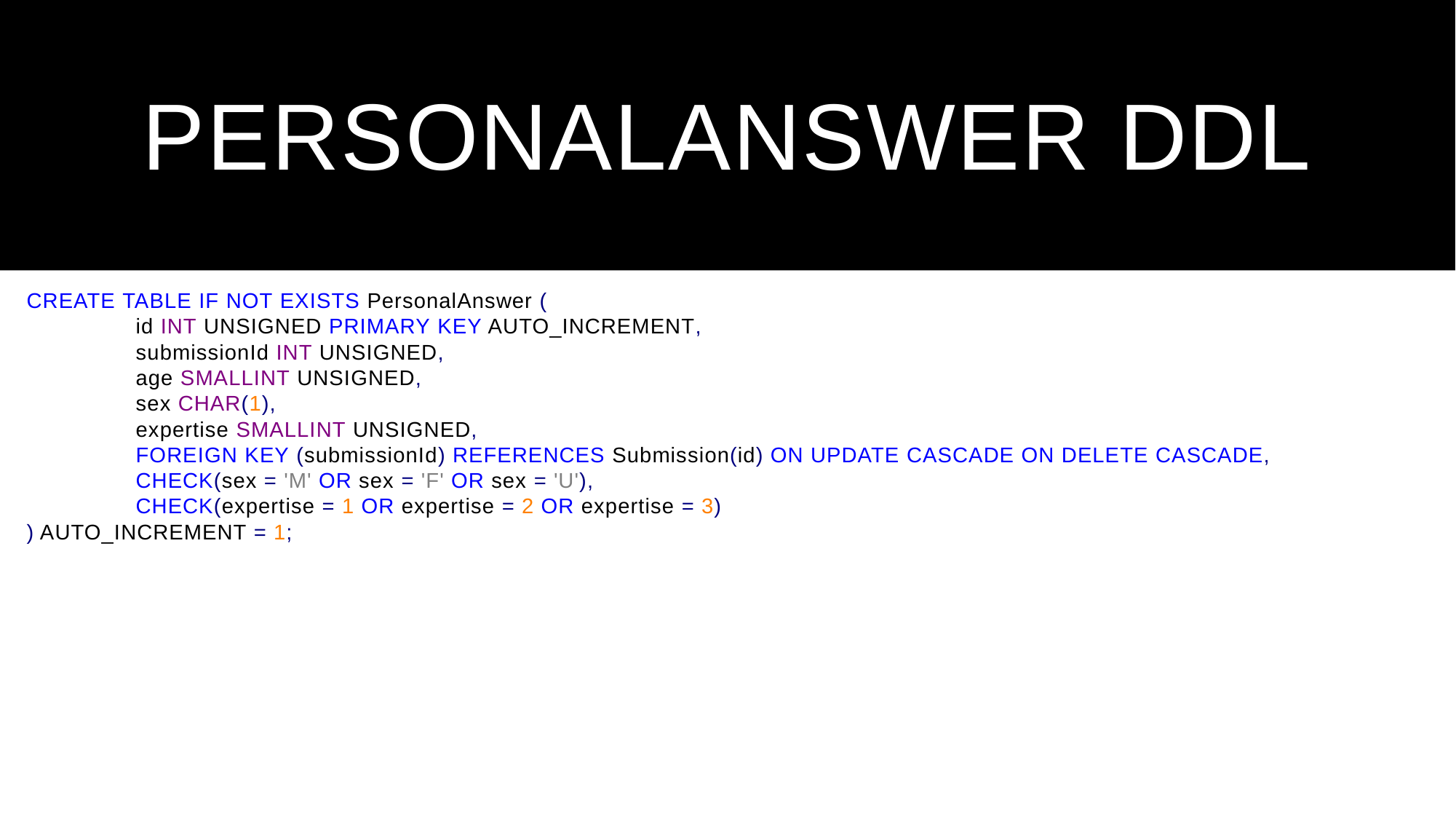

# personalanswer ddl
CREATE TABLE IF NOT EXISTS PersonalAnswer (
	id INT UNSIGNED PRIMARY KEY AUTO_INCREMENT,
	submissionId INT UNSIGNED,
	age SMALLINT UNSIGNED,
	sex CHAR(1),
	expertise SMALLINT UNSIGNED,
	FOREIGN KEY (submissionId) REFERENCES Submission(id) ON UPDATE CASCADE ON DELETE CASCADE,
	CHECK(sex = 'M' OR sex = 'F' OR sex = 'U'),
	CHECK(expertise = 1 OR expertise = 2 OR expertise = 3)
) AUTO_INCREMENT = 1;